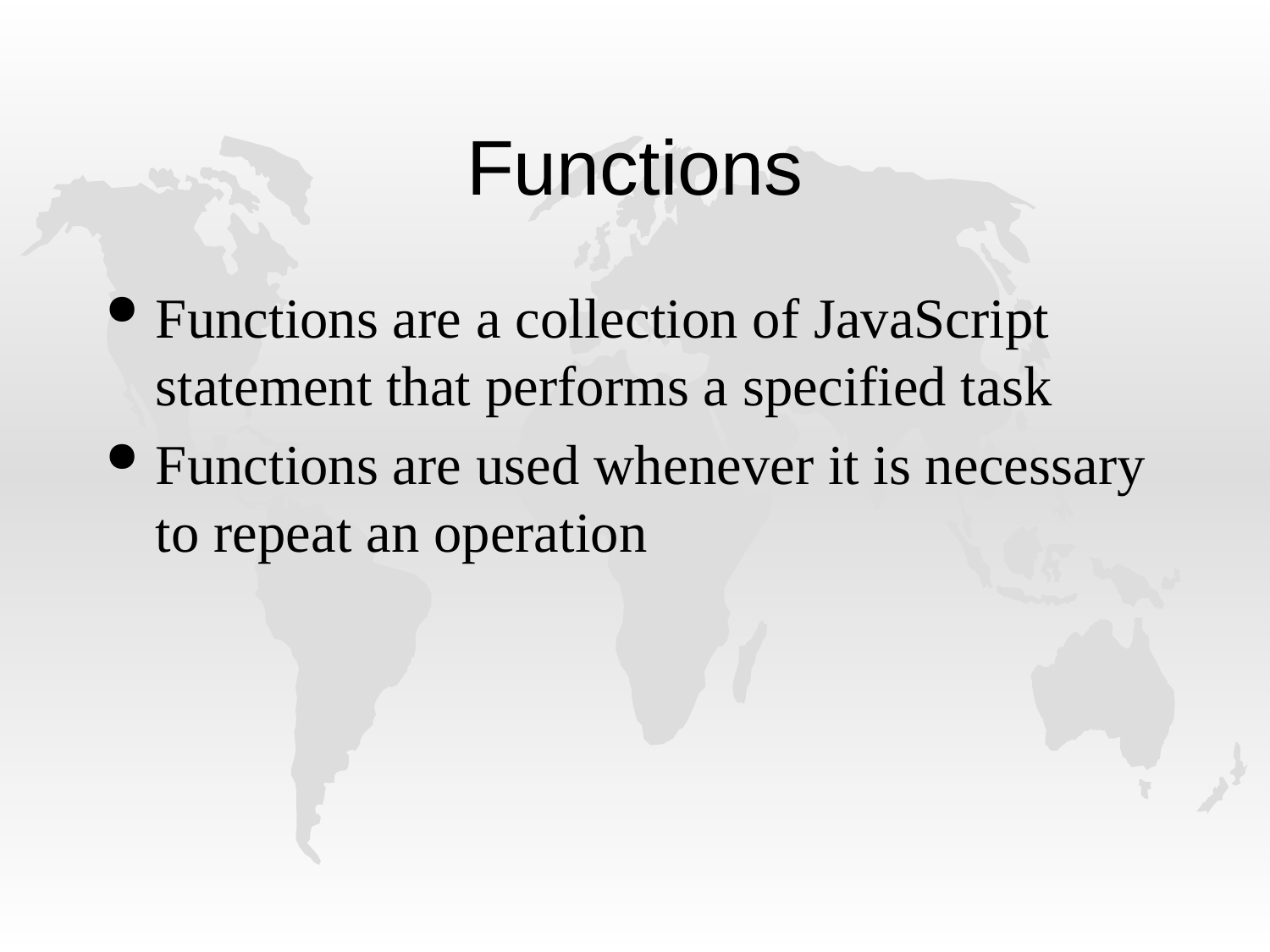

# Functions
Functions are a collection of JavaScript statement that performs a specified task
Functions are used whenever it is necessary to repeat an operation